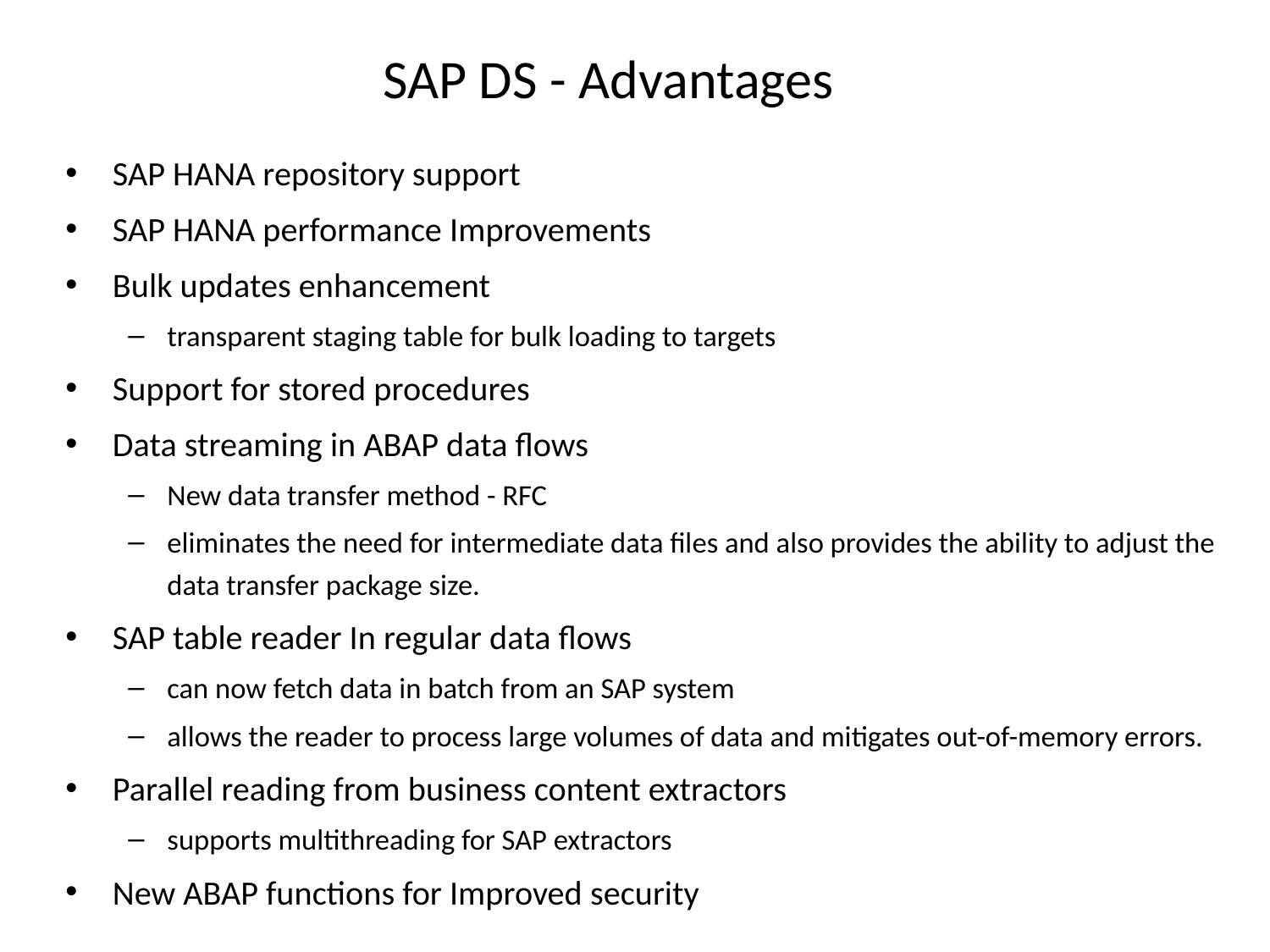

# SAP DS - Advantages
SAP HANA repository support
SAP HANA performance Improvements
Bulk updates enhancement
transparent staging table for bulk loading to targets
Support for stored procedures
Data streaming in ABAP data flows
New data transfer method - RFC
eliminates the need for intermediate data files and also provides the ability to adjust the data transfer package size.
SAP table reader In regular data flows
can now fetch data in batch from an SAP system
allows the reader to process large volumes of data and mitigates out-of-memory errors.
Parallel reading from business content extractors
supports multithreading for SAP extractors
New ABAP functions for Improved security